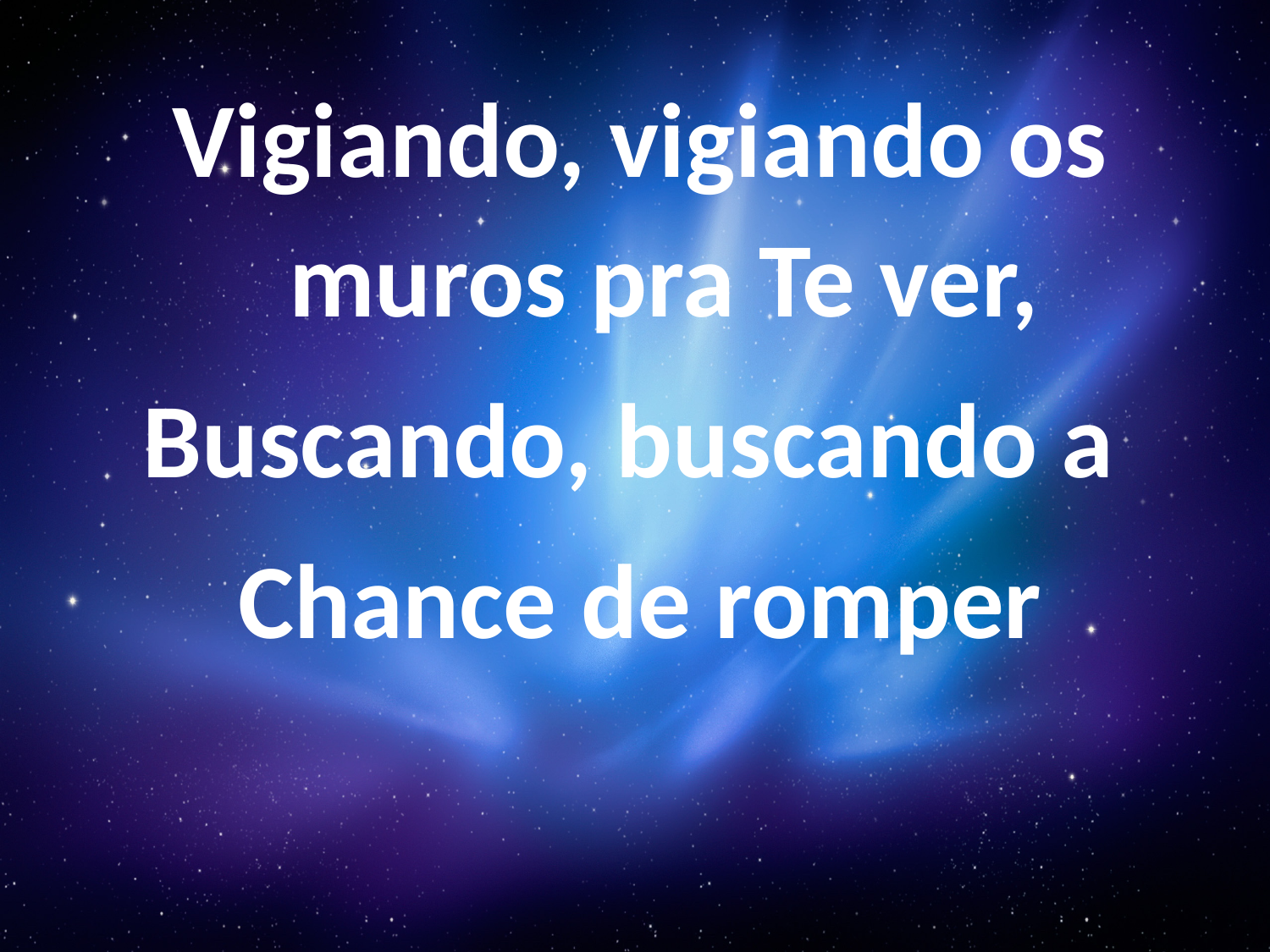

Vigiando, vigiando os muros pra Te ver,
Buscando, buscando a
Chance de romper